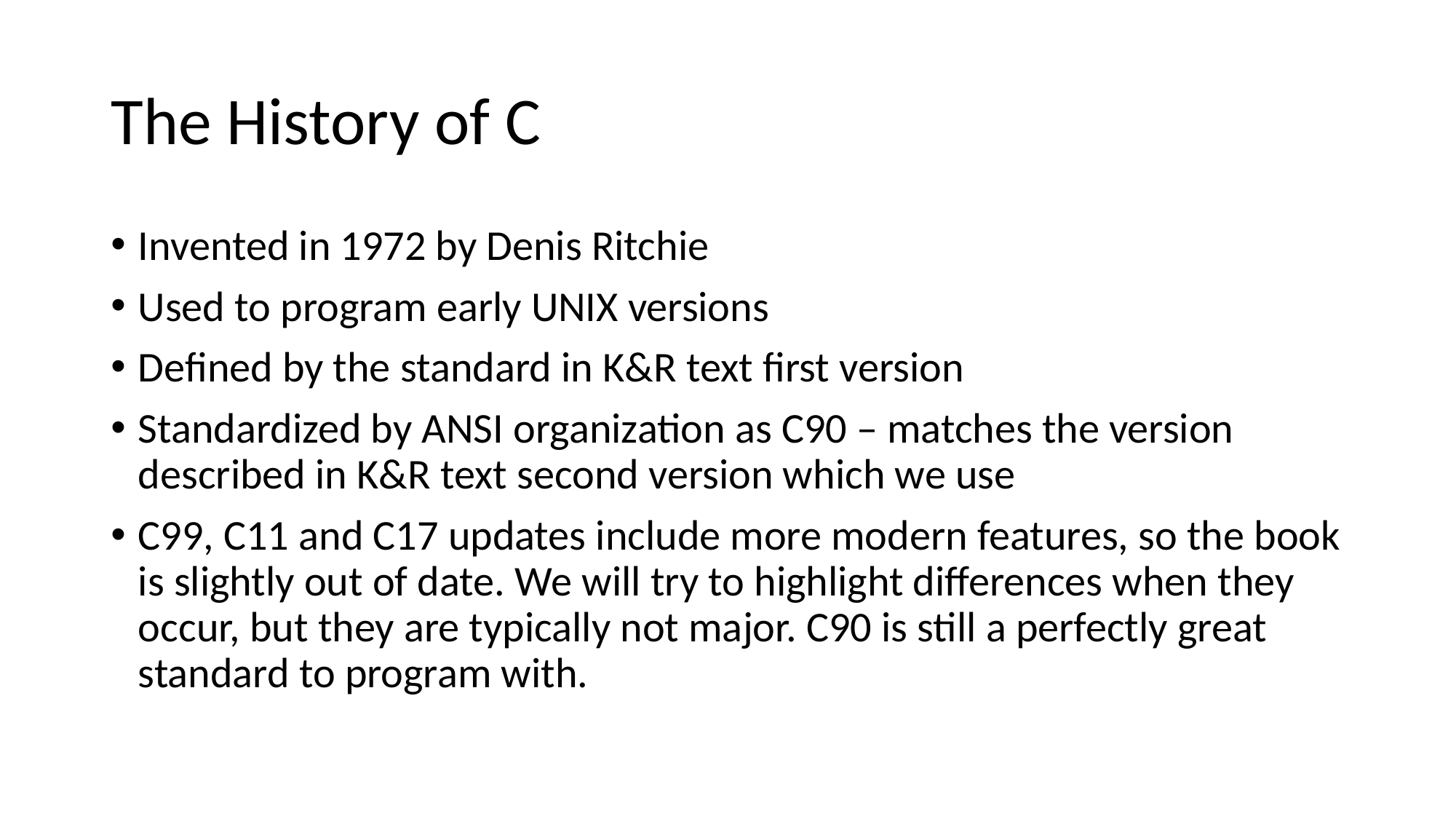

# The History of C
Invented in 1972 by Denis Ritchie
Used to program early UNIX versions
Defined by the standard in K&R text first version
Standardized by ANSI organization as C90 – matches the version described in K&R text second version which we use
C99, C11 and C17 updates include more modern features, so the book is slightly out of date. We will try to highlight differences when they occur, but they are typically not major. C90 is still a perfectly great standard to program with.